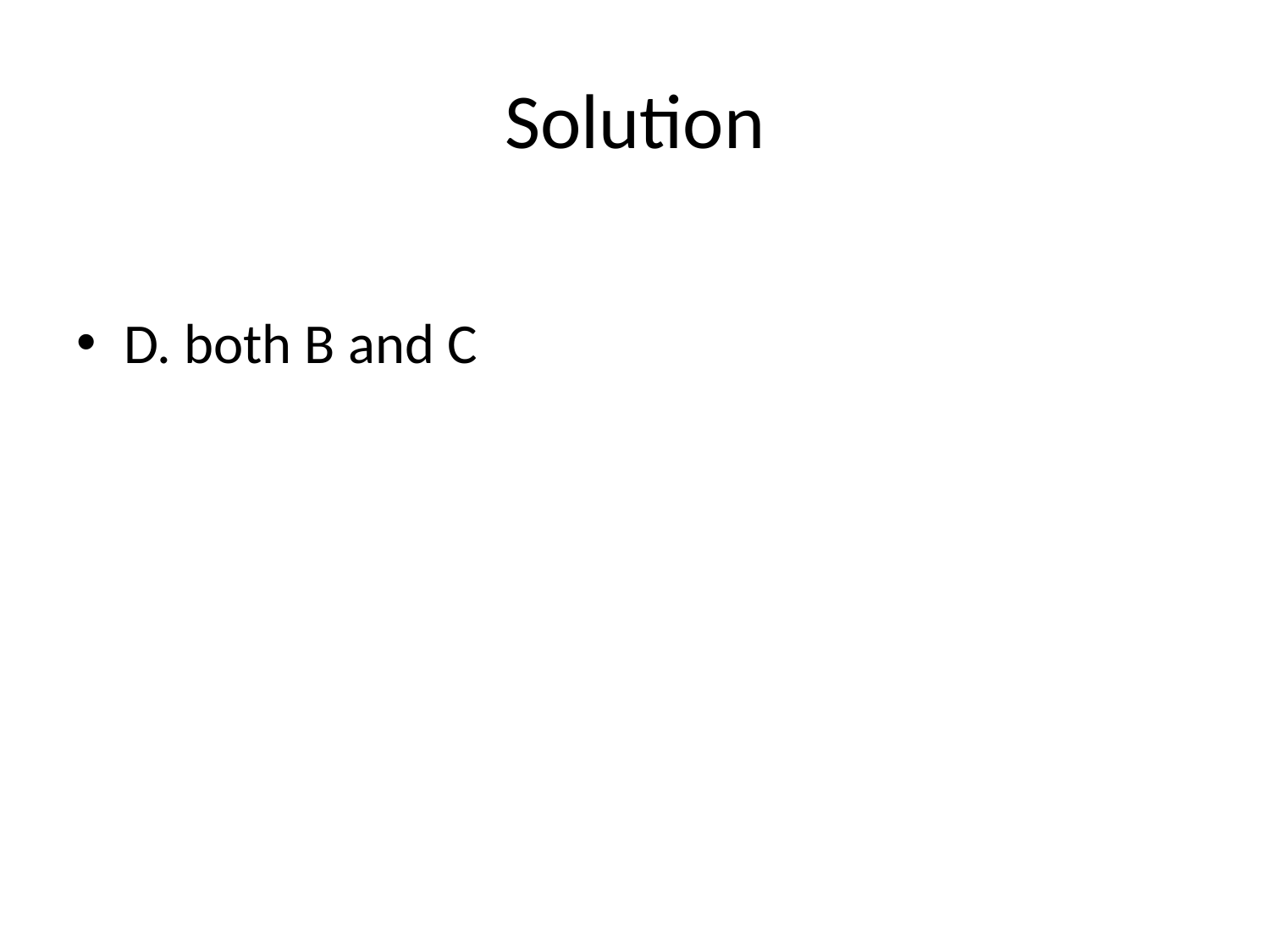

# Solution

D. both B and C